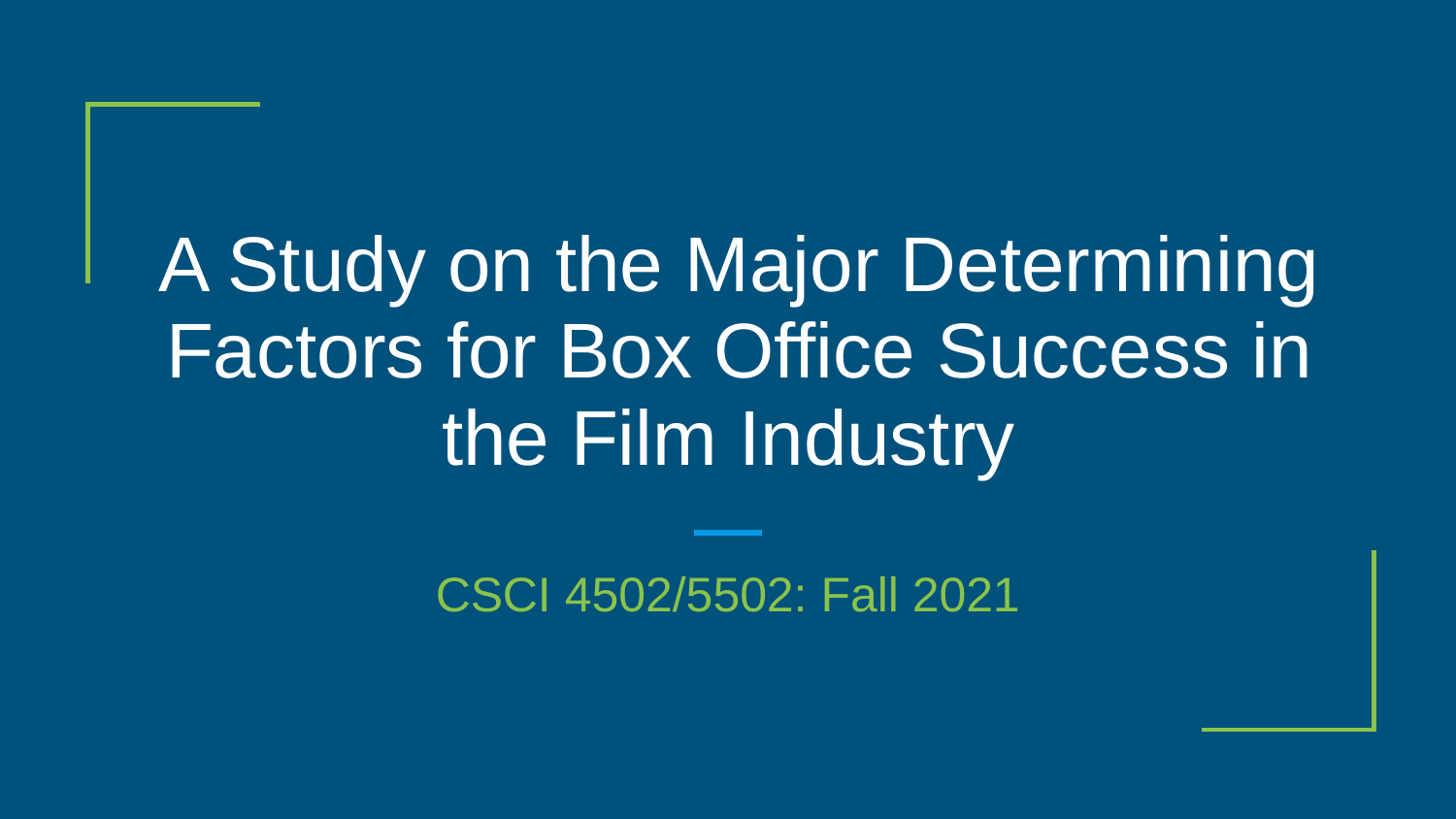

# A Study on the Major Determining Factors for Box Office Success in the Film Industry
CSCI 4502/5502: Fall 2021